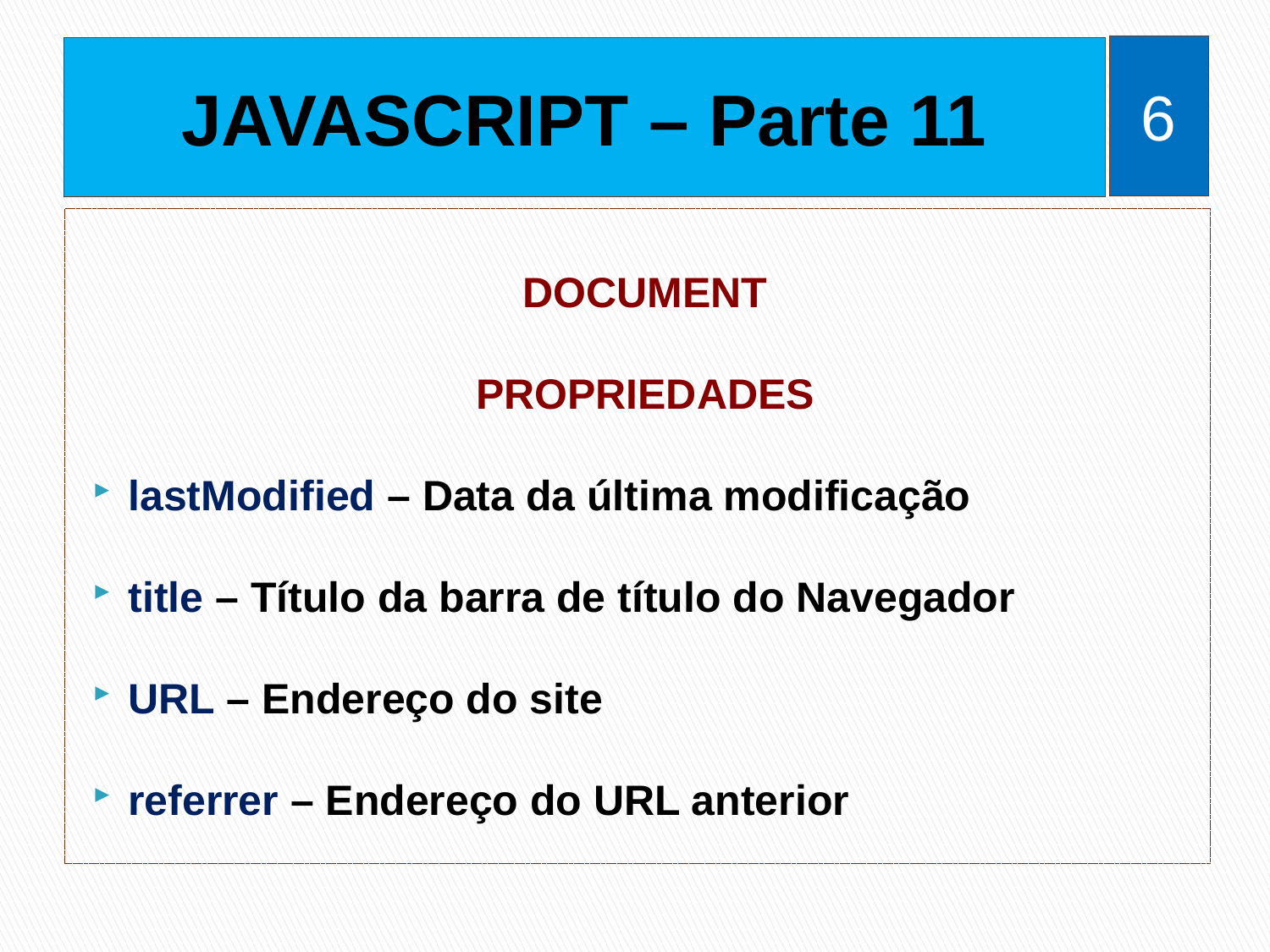

6
# JAVASCRIPT – Parte 11
DOCUMENT
PROPRIEDADES
lastModified – Data da última modificação
title – Título da barra de título do Navegador
URL – Endereço do site
referrer – Endereço do URL anterior